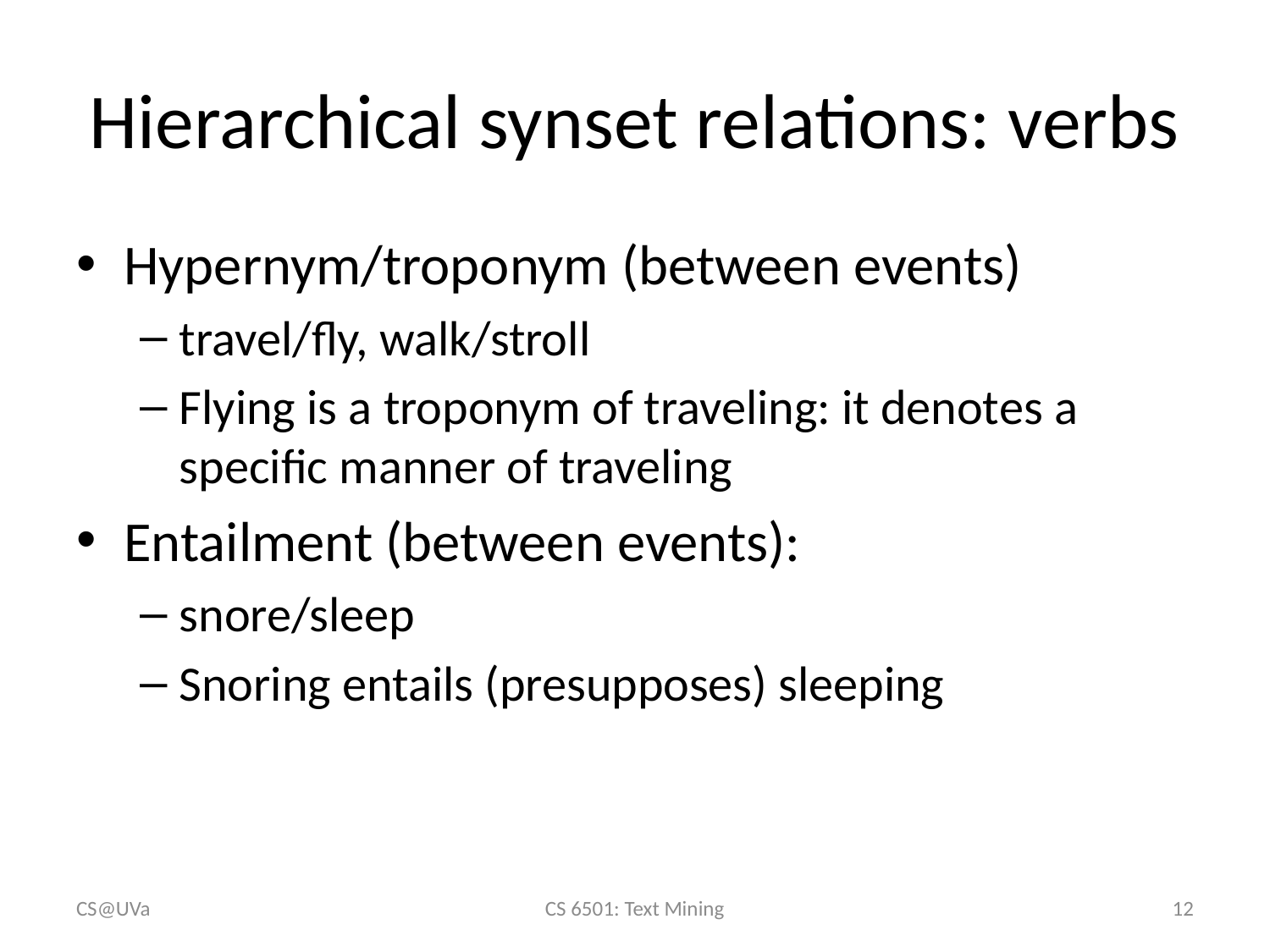

# Hierarchical synset relations: verbs
Hypernym/troponym (between events)
travel/fly, walk/stroll
Flying is a troponym of traveling: it denotes a specific manner of traveling
Entailment (between events):
snore/sleep
Snoring entails (presupposes) sleeping
CS@UVa
CS 6501: Text Mining
12